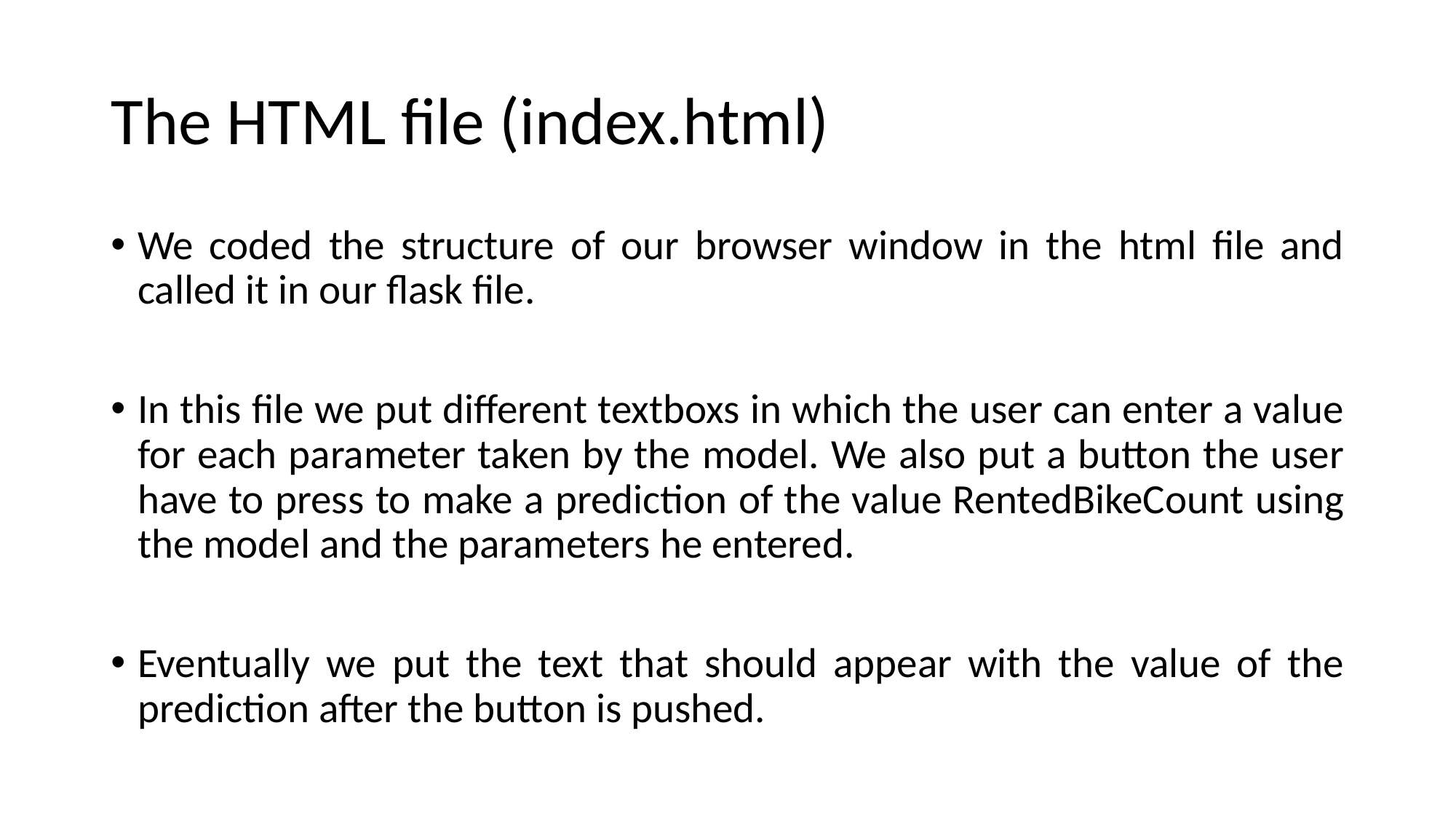

# The HTML file (index.html)
We coded the structure of our browser window in the html file and called it in our flask file.

In this file we put different textboxs in which the user can enter a value for each parameter taken by the model. We also put a button the user have to press to make a prediction of the value RentedBikeCount using the model and the parameters he entered.

Eventually we put the text that should appear with the value of the prediction after the button is pushed.